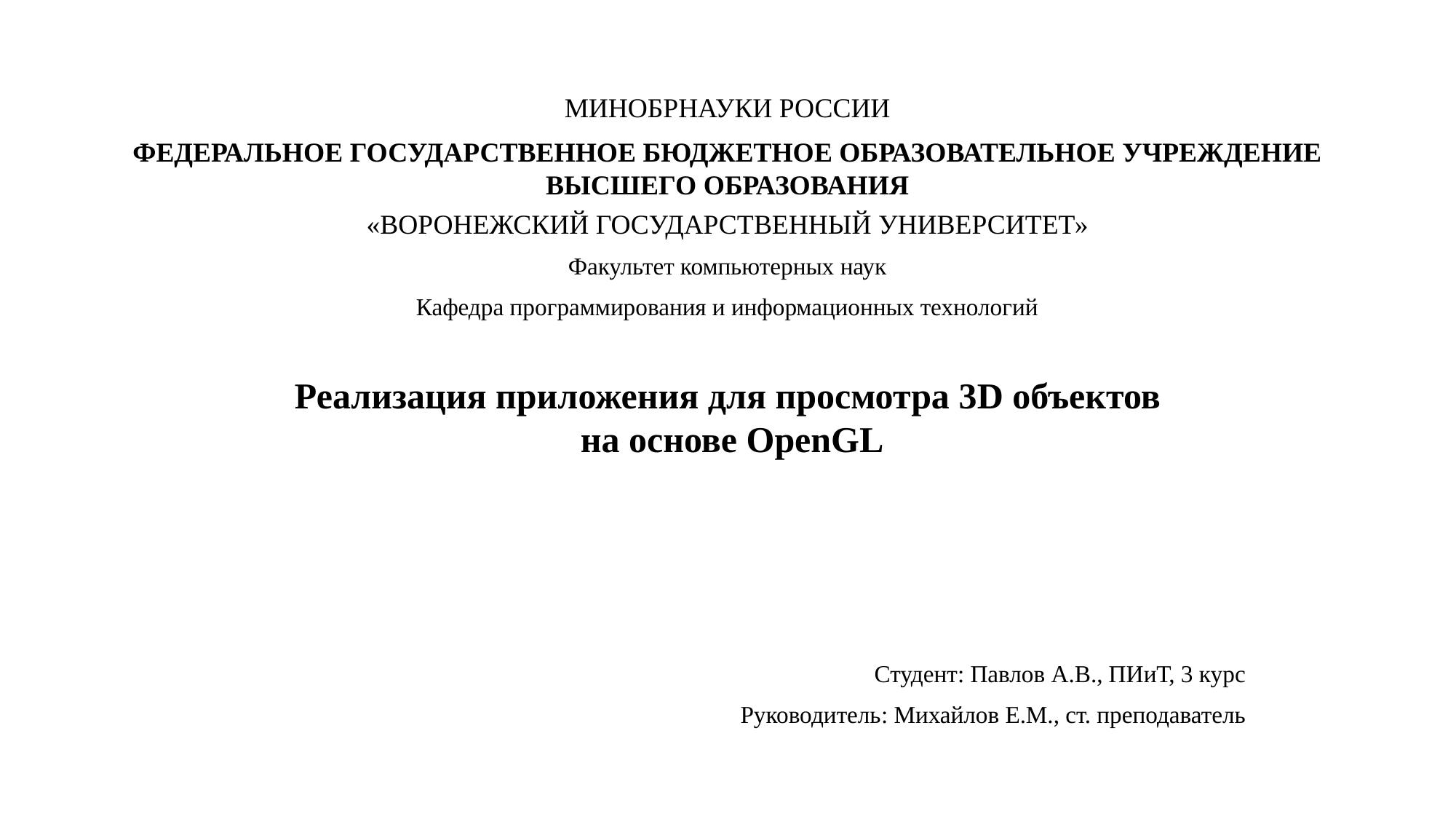

МИНОБРНАУКИ РОССИИ
ФЕДЕРАЛЬНОЕ ГОСУДАРСТВЕННОЕ БЮДЖЕТНОЕ ОБРАЗОВАТЕЛЬНОЕ УЧРЕЖДЕНИЕ
ВЫСШЕГО ОБРАЗОВАНИЯ
«ВОРОНЕЖСКИЙ ГОСУДАРСТВЕННЫЙ УНИВЕРСИТЕТ»
Факультет компьютерных наук
Кафедра программирования и информационных технологий
Реализация приложения для просмотра 3D объектов
 на основе OpenGL
Студент: Павлов А.В., ПИиТ, 3 курс
Руководитель: Михайлов Е.М., ст. преподаватель